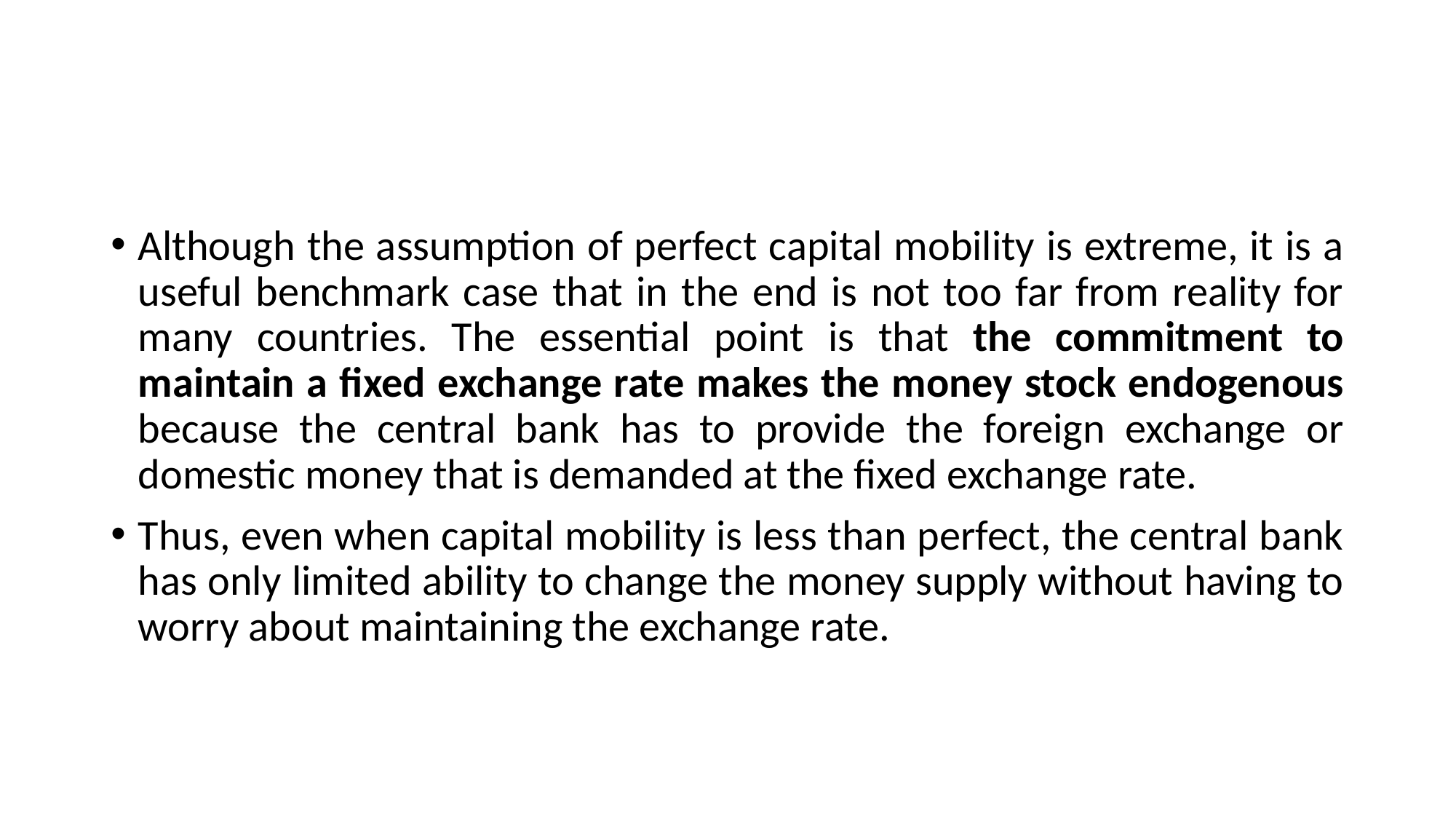

#
Although the assumption of perfect capital mobility is extreme, it is a useful benchmark case that in the end is not too far from reality for many countries. The essential point is that the commitment to maintain a fixed exchange rate makes the money stock endogenous because the central bank has to provide the foreign exchange or domestic money that is demanded at the fixed exchange rate.
Thus, even when capital mobility is less than perfect, the central bank has only limited ability to change the money supply without having to worry about maintaining the exchange rate.